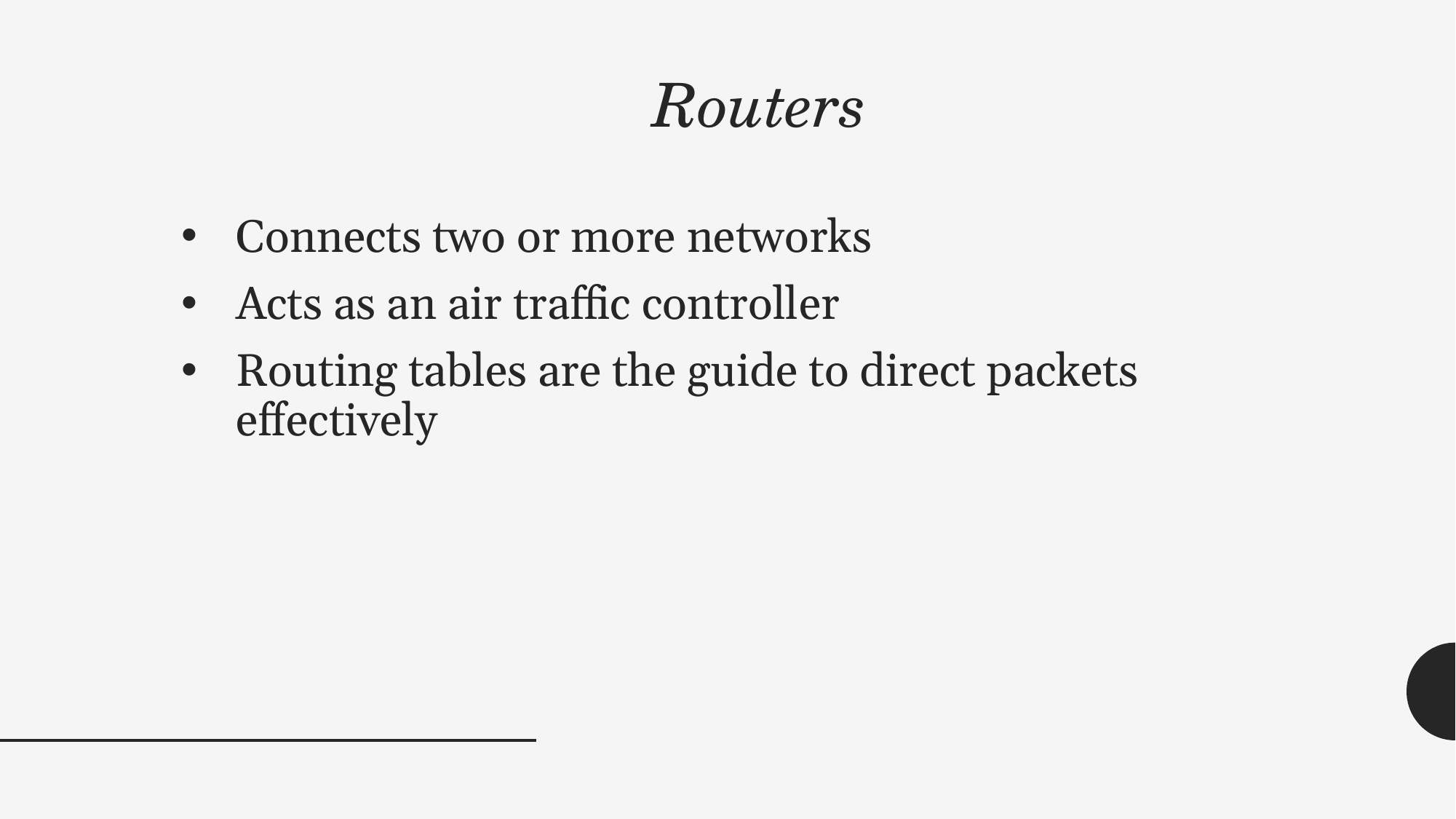

# Routers

Connects two or more networks
Acts as an air traffic controller
Routing tables are the guide to direct packets effectively